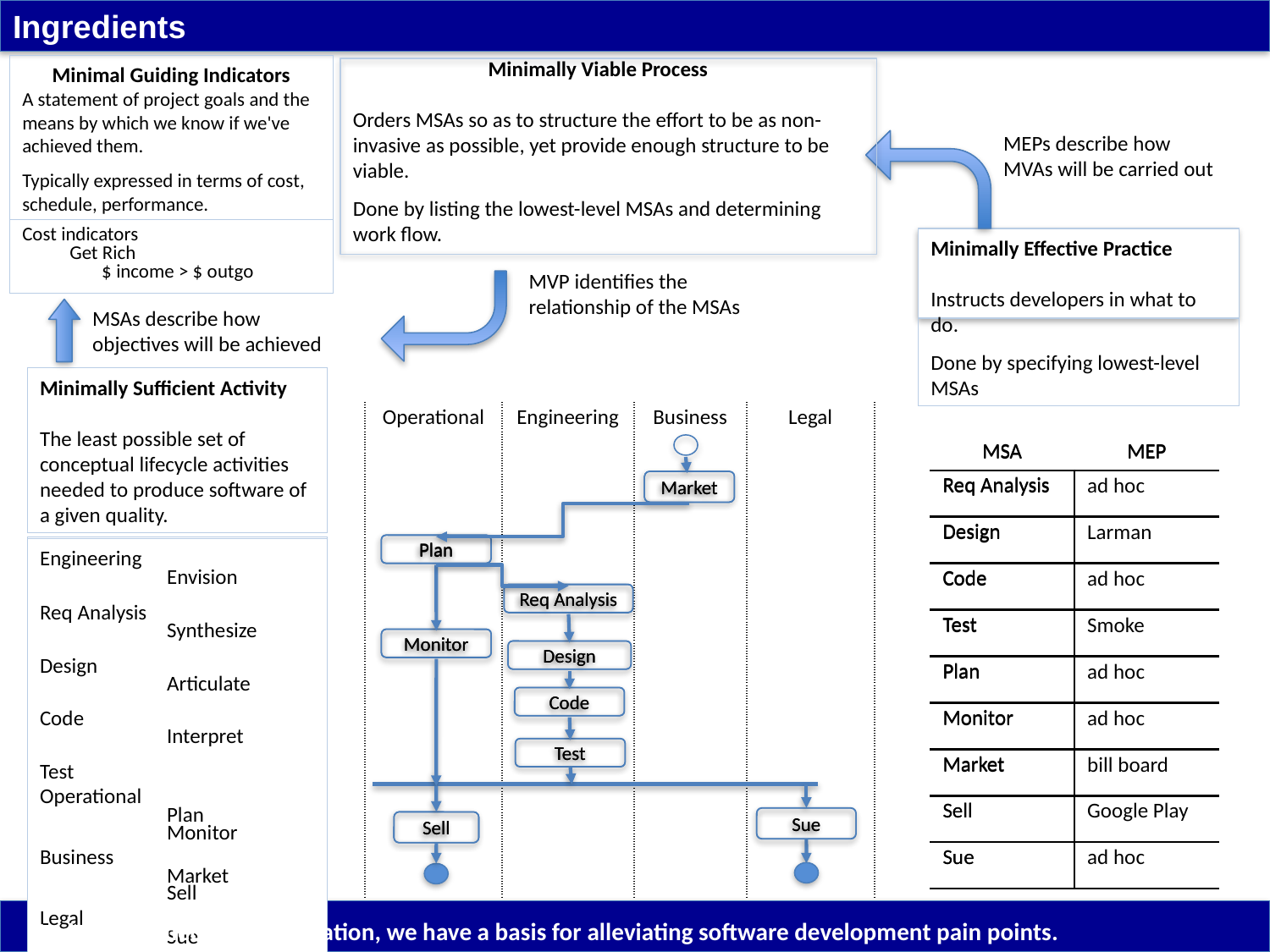

# Ingredients
Minimally Viable Process

Orders MSAs so as to structure the effort to be as non-invasive as possible, yet provide enough structure to be viable.

Done by listing the lowest-level MSAs and determining work flow.
Minimal Guiding Indicators
A statement of project goals and the means by which we know if we've achieved them.

Typically expressed in terms of cost, schedule, performance.

MEPs describe how MVAs will be carried out

Cost indicators
	Get Rich
		$ income > $ outgo

Minimally Effective Practice

Instructs developers in what to do.

Done by specifying lowest-level MSAs
MVP identifies the relationship of the MSAs

MSAs describe how objectives will be achieved

Minimally Sufficient Activity

The least possible set of conceptual lifecycle activities needed to produce software of a given quality.
| Operational | Engineering | Business | Legal |
| --- | --- | --- | --- |
|  |  |  |  |
|  |  |  |  |
|  |  |  |  |
|  |  |  |  |
| MSA | MEP |
| --- | --- |
| Req Analysis |  |
| Design |  |
| Code |  |
| Test |  |
| Plan |  |
| Monitor |  |
| Market |  |
| Sell |  |
| Sue |  |
| MSA | MEP |
| --- | --- |
| Req Analysis | ad hoc |
| Design | Larman |
| Code | ad hoc |
| Test | Smoke |
| Plan | ad hoc |
| Monitor | ad hoc |
| Market | bill board |
| Sell | Google Play |
| Sue | ad hoc |

Market
Plan
Req Analysis
Monitor
Design
Code
Test
Sue
Sell

Market
Plan
Req Analysis
Monitor
Design
Code
Test
Sue
Sell
Engineering
	Envision
		Req Analysis
	Synthesize
		Design
	Articulate
		Code
	Interpret
		Test
Operational
	Plan
	Monitor
Business
	Market
	Sell
Legal
	Sue
Engineering
	Envision
		Req Analysis
	Synthesize
		Design
	Articulate
		Code
	Interpret
		Test
Operational
	Plan
	Monitor
Business
	Market
	Sell
Legal
	Sue
Engineering
	Envision
		Req Analysis
	Synthesize
		Design
	Articulate
		Code
	Interpret
		Test
Operational
	Plan
	Monitor
Business
	Market
	Sell
Legal
	Sue
Engineering
	Envision
		Req Analysis
	Synthesize
		Design
	Articulate
		Code
	Interpret
		Test
Operational
	Plan
	Monitor
Business
	Market
	Sell
Legal
	Sue
Engineering
	Envision
		Req Analysis
	Synthesize
		Design
	Articulate
		Code
	Interpret
		Test
Operational
	Plan
	Monitor
Business
	Market
	Sell
Legal
	Sue
Having identified this information, we have a basis for alleviating software development pain points.